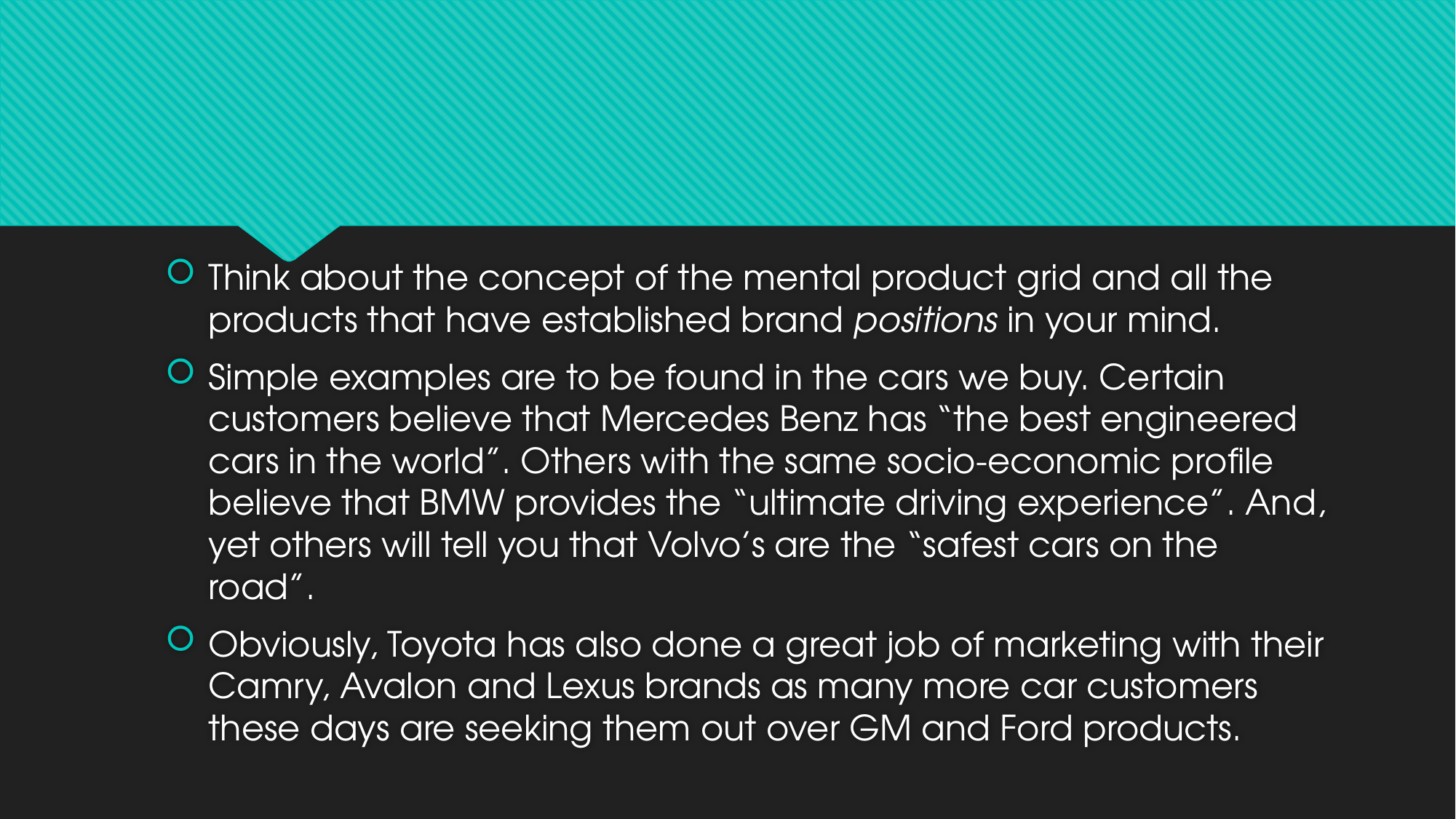

Think about the concept of the mental product grid and all the products that have established brand positions in your mind.
Simple examples are to be found in the cars we buy. Certain customers believe that Mercedes Benz has “the best engineered cars in the world”. Others with the same socio-economic profile believe that BMW provides the “ultimate driving experience”. And, yet others will tell you that Volvo’s are the “safest cars on the road”.
Obviously, Toyota has also done a great job of marketing with their Camry, Avalon and Lexus brands as many more car customers these days are seeking them out over GM and Ford products.